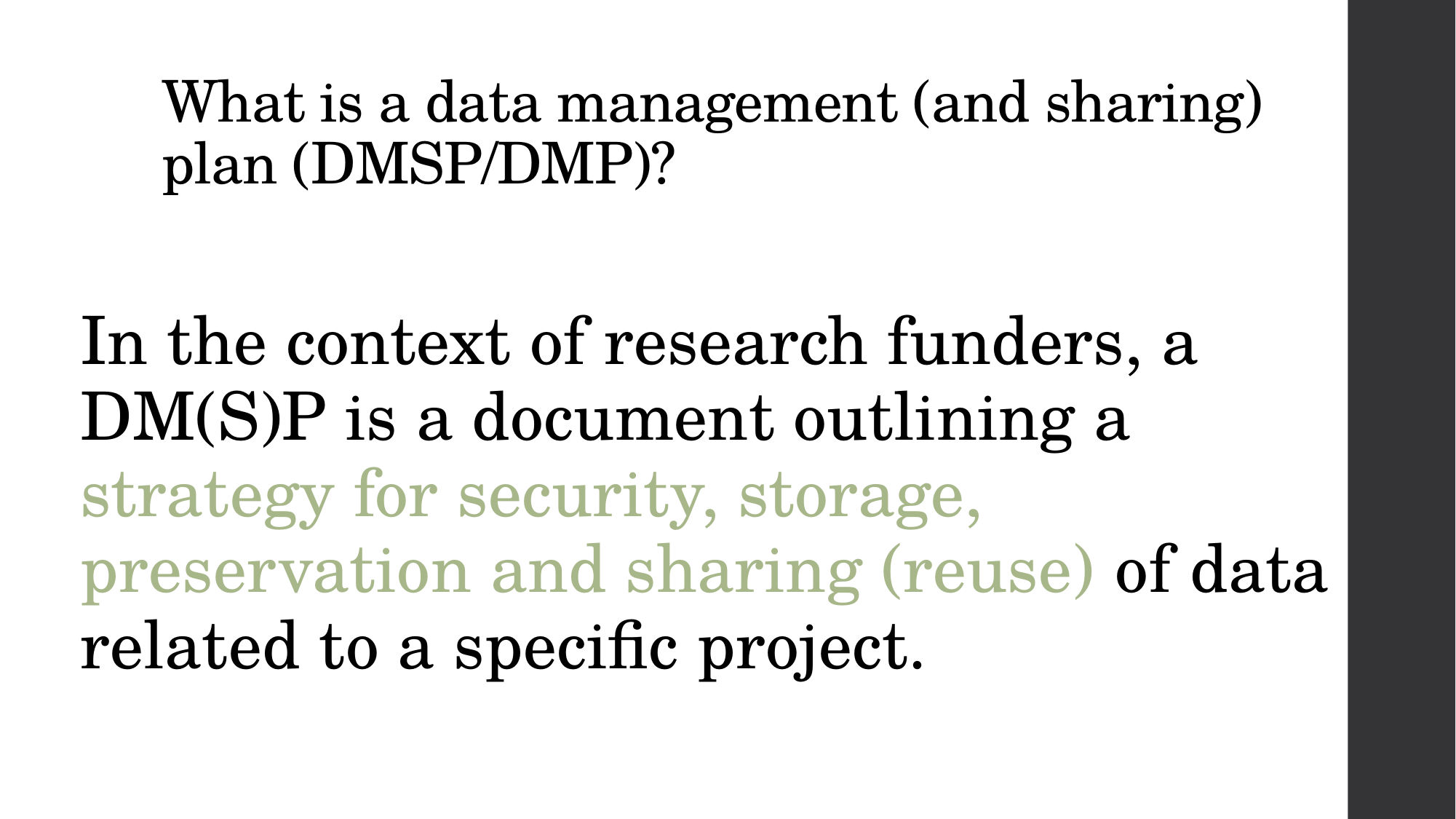

# What is a data management (and sharing) plan (DMSP/DMP)?
In the context of research funders, a DM(S)P is a document outlining a strategy for security, storage, preservation and sharing (reuse) of data related to a specific project.